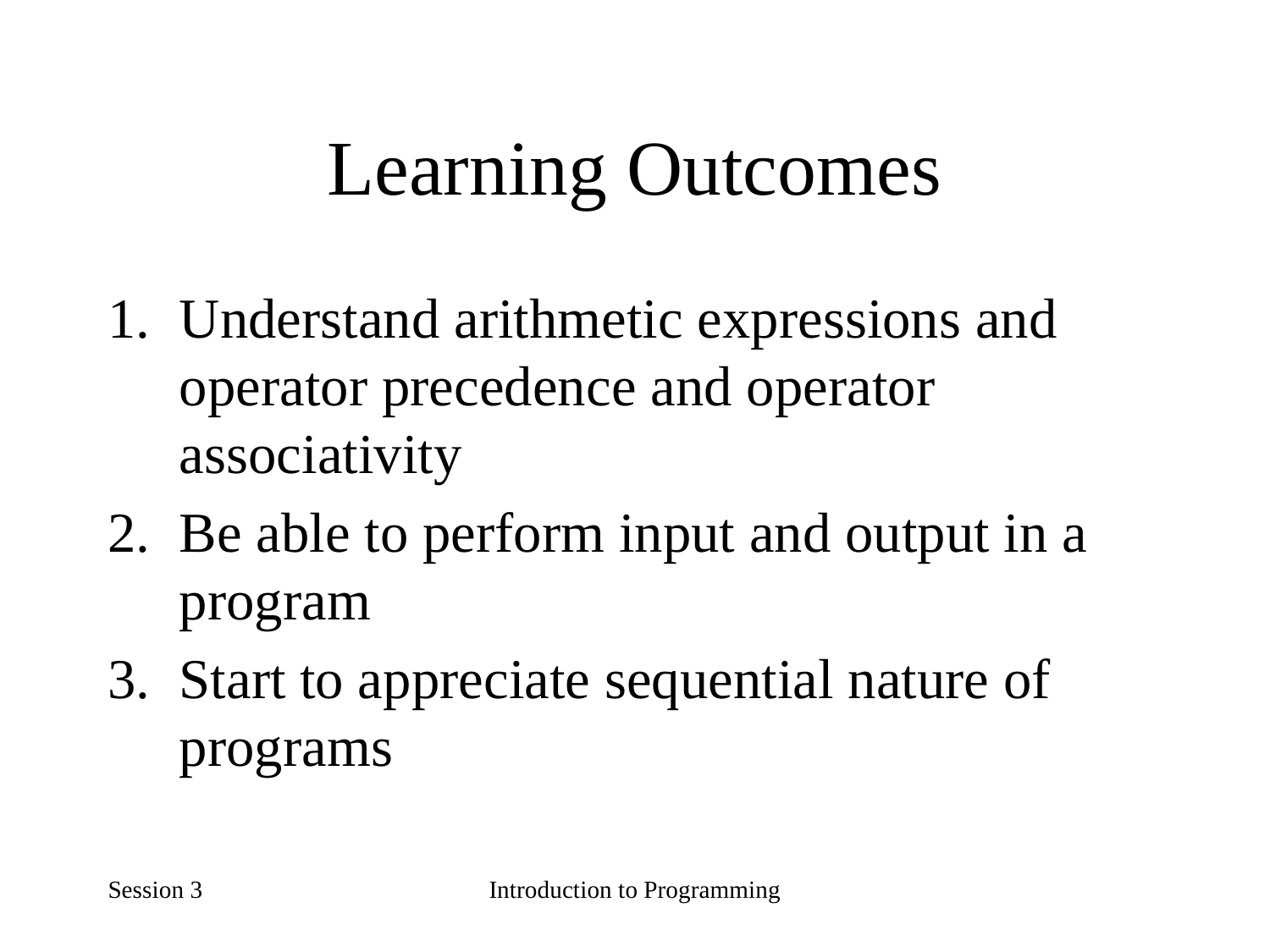

# Learning Outcomes
Understand arithmetic expressions and operator precedence and operator associativity
Be able to perform input and output in a program
Start to appreciate sequential nature of programs

Session 3
Introduction to Programming